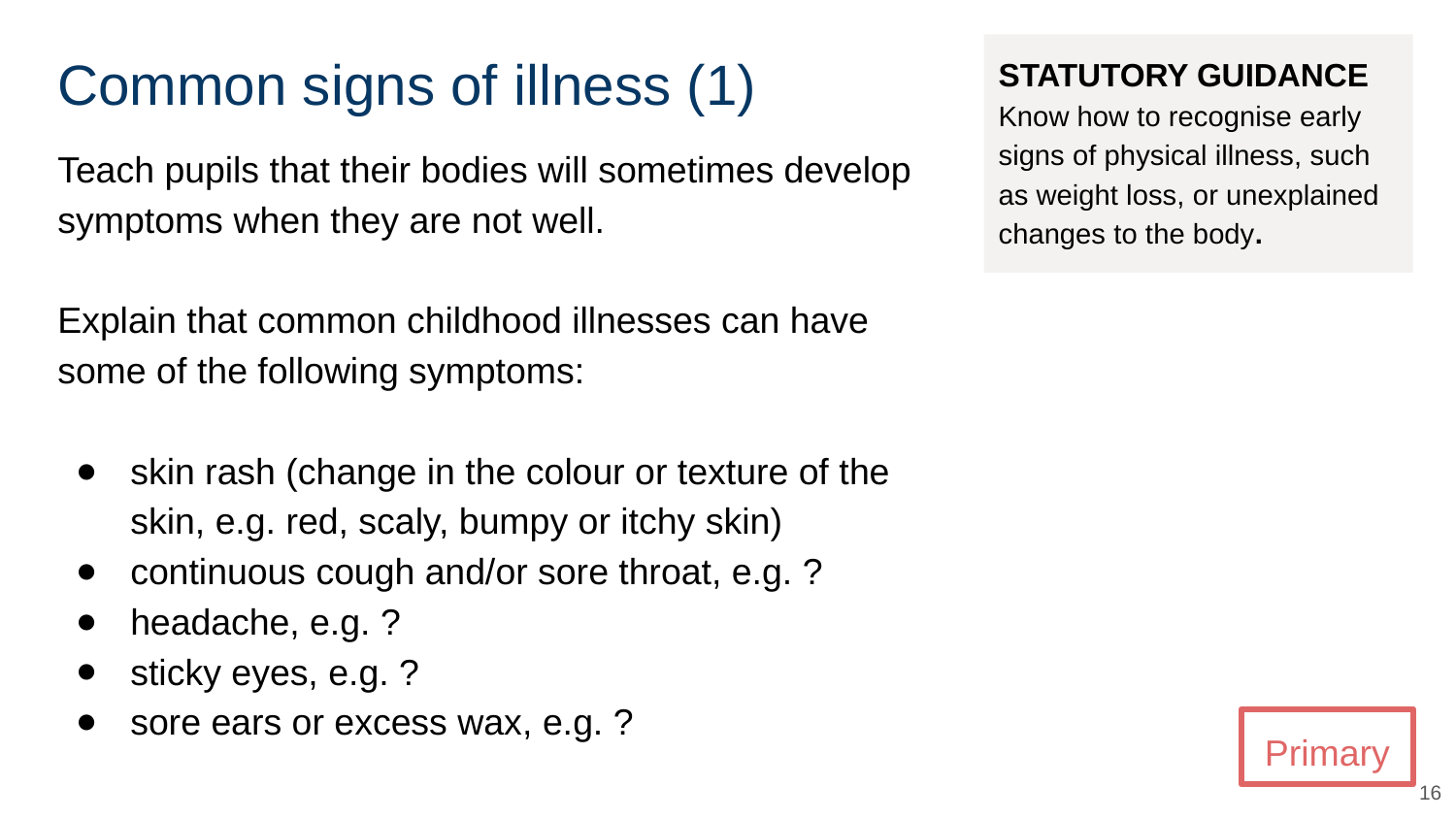

# Common signs of illness (1)
STATUTORY GUIDANCE
Know how to recognise early signs of physical illness, such as weight loss, or unexplained changes to the body.

Teach pupils that their bodies will sometimes develop symptoms when they are not well.

Explain that common childhood illnesses can have some of the following symptoms:

skin rash (change in the colour or texture of the skin, e.g. red, scaly, bumpy or itchy skin)
continuous cough and/or sore throat, e.g. ?
headache, e.g. ?
sticky eyes, e.g. ?
sore ears or excess wax, e.g. ?
Primary
16